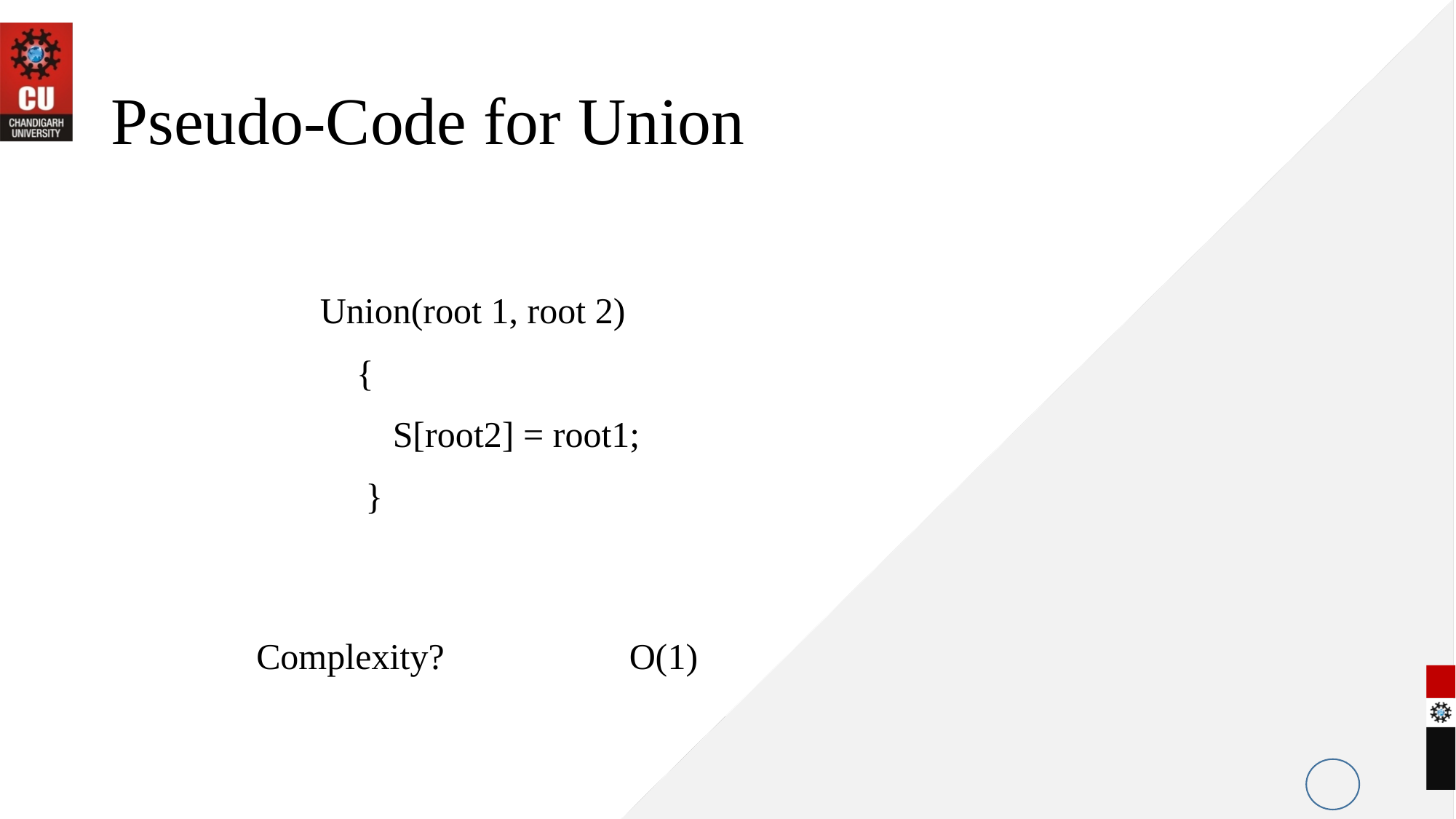

# Pseudo-Code for Union
Union(root 1, root 2)
    {
        S[root2] = root1;
     }
Complexity?
O(1)